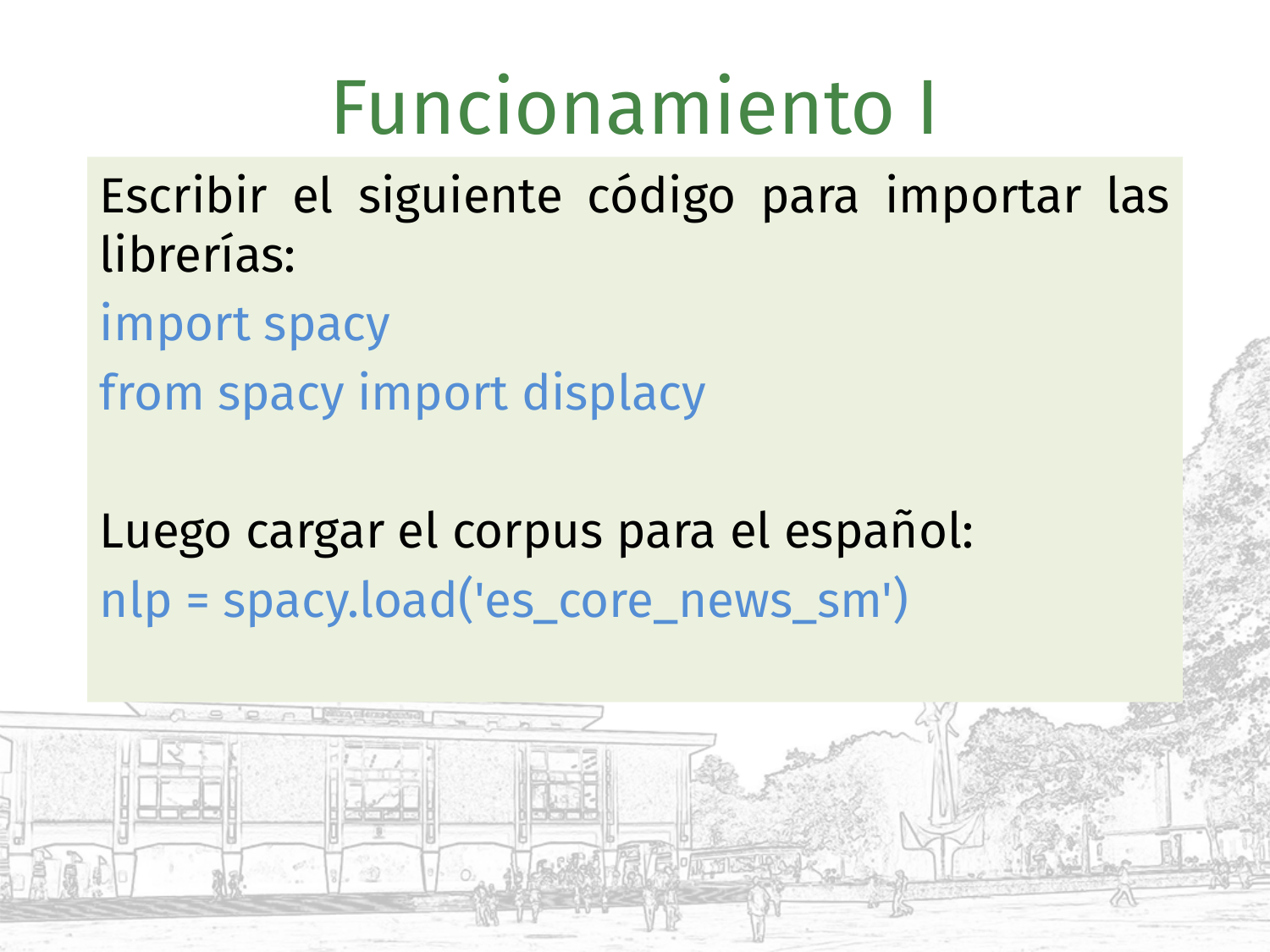

# Funcionamiento I
Escribir el siguiente código para importar las librerías:
import spacy
from spacy import displacy

Luego cargar el corpus para el español:
nlp = spacy.load('es_core_news_sm')